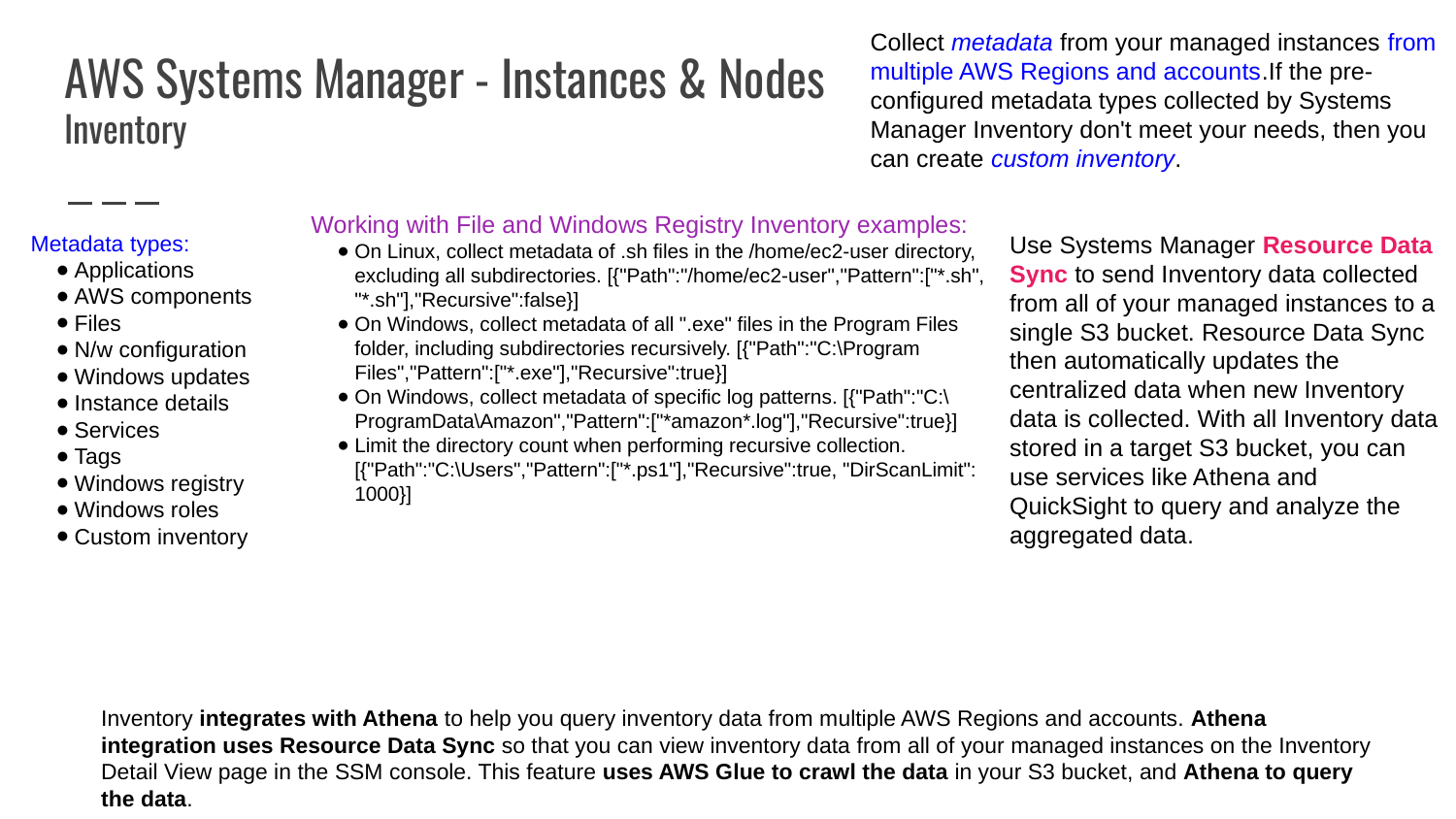

Collect metadata from your managed instances from multiple AWS Regions and accounts.If the pre-configured metadata types collected by Systems Manager Inventory don't meet your needs, then you can create custom inventory.
# AWS Systems Manager - Instances & Nodes
Inventory

Working with File and Windows Registry Inventory examples:
On Linux, collect metadata of .sh files in the /home/ec2-user directory, excluding all subdirectories. [{"Path":"/home/ec2-user","Pattern":["*.sh", "*.sh"],"Recursive":false}]
On Windows, collect metadata of all ".exe" files in the Program Files folder, including subdirectories recursively. [{"Path":"C:\Program Files","Pattern":["*.exe"],"Recursive":true}]
On Windows, collect metadata of specific log patterns. [{"Path":"C:\ProgramData\Amazon","Pattern":["*amazon*.log"],"Recursive":true}]
Limit the directory count when performing recursive collection. [{"Path":"C:\Users","Pattern":["*.ps1"],"Recursive":true, "DirScanLimit": 1000}]
Metadata types:
Applications
AWS components
Files
N/w configuration
Windows updates
Instance details
Services
Tags
Windows registry
Windows roles
Custom inventory
Use Systems Manager Resource Data Sync to send Inventory data collected from all of your managed instances to a single S3 bucket. Resource Data Sync then automatically updates the centralized data when new Inventory data is collected. With all Inventory data stored in a target S3 bucket, you can use services like Athena and QuickSight to query and analyze the aggregated data.
Inventory integrates with Athena to help you query inventory data from multiple AWS Regions and accounts. Athena integration uses Resource Data Sync so that you can view inventory data from all of your managed instances on the Inventory Detail View page in the SSM console. This feature uses AWS Glue to crawl the data in your S3 bucket, and Athena to query the data.